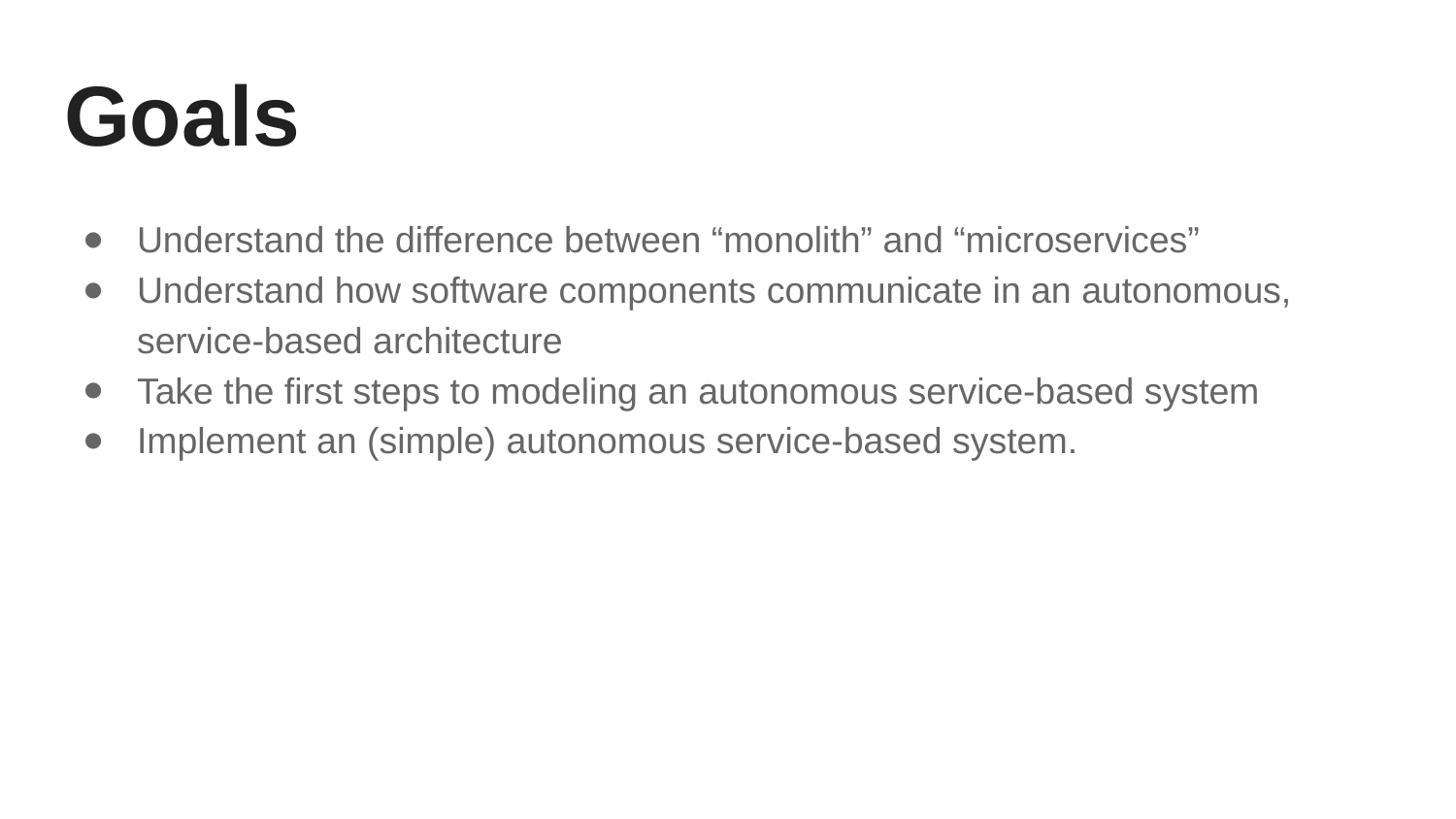

# Goals
Understand the difference between “monolith” and “microservices”
Understand how software components communicate in an autonomous, service-based architecture
Take the first steps to modeling an autonomous service-based system
Implement an (simple) autonomous service-based system.